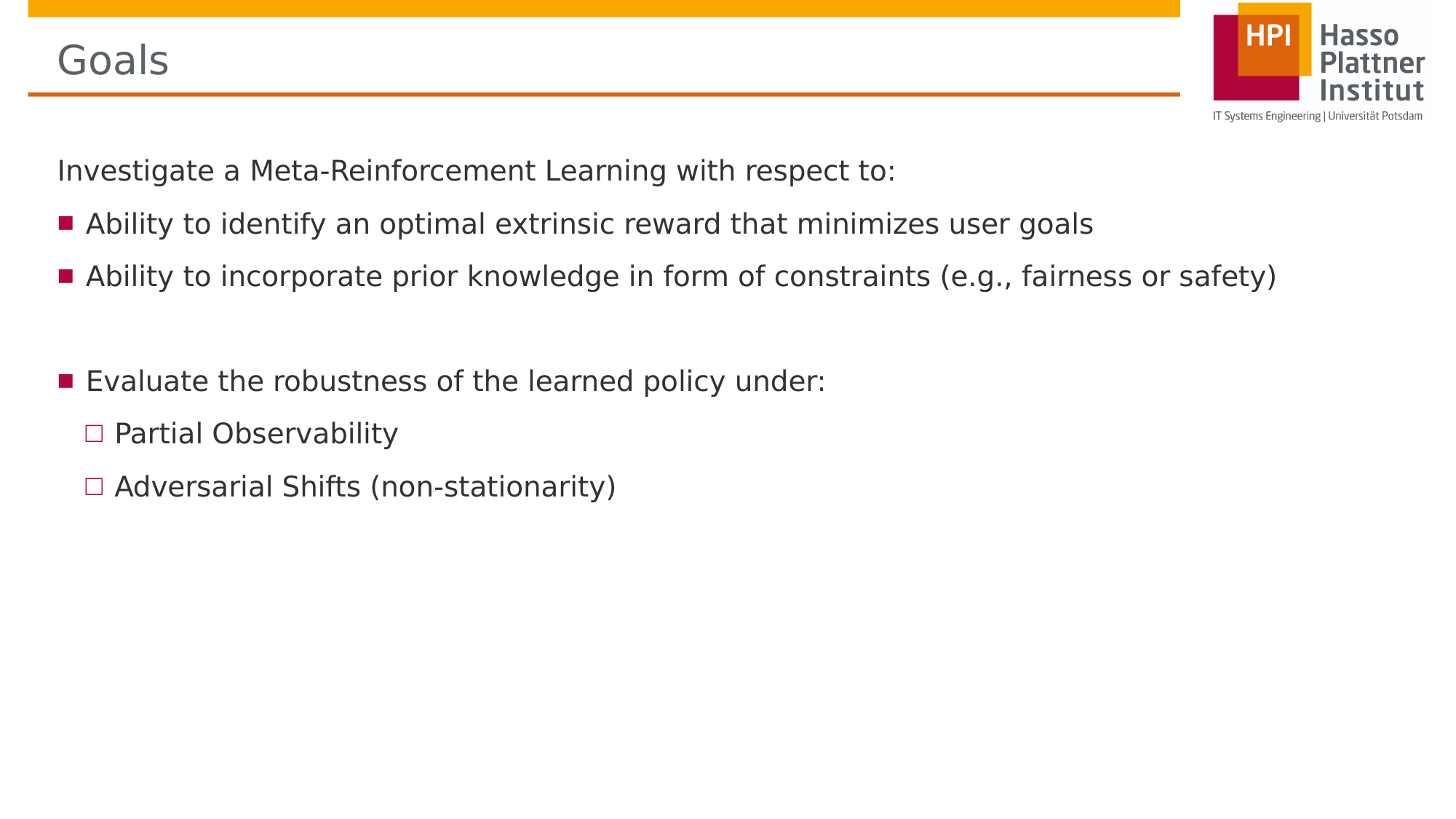

# Goals
Investigate a Meta-Reinforcement Learning with respect to:
Ability to identify an optimal extrinsic reward that minimizes user goals
Ability to incorporate prior knowledge in form of constraints (e.g., fairness or safety)

Evaluate the robustness of the learned policy under:
Partial Observability
Adversarial Shifts (non-stationarity)